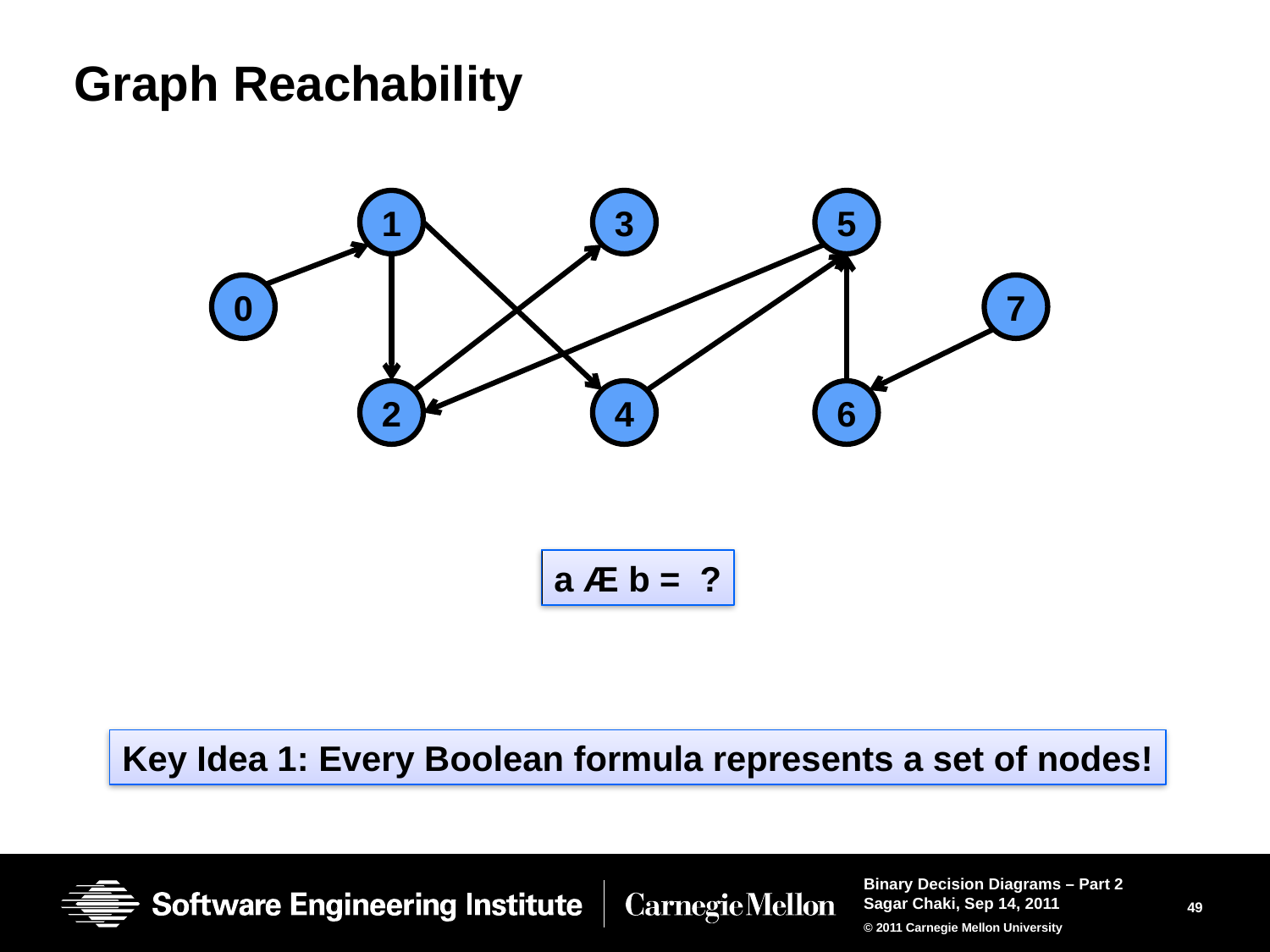

# Graph Reachability
1
3
5
0
7
2
4
6
a Æ b =  ?
Key Idea 1: Every Boolean formula represents a set of nodes!